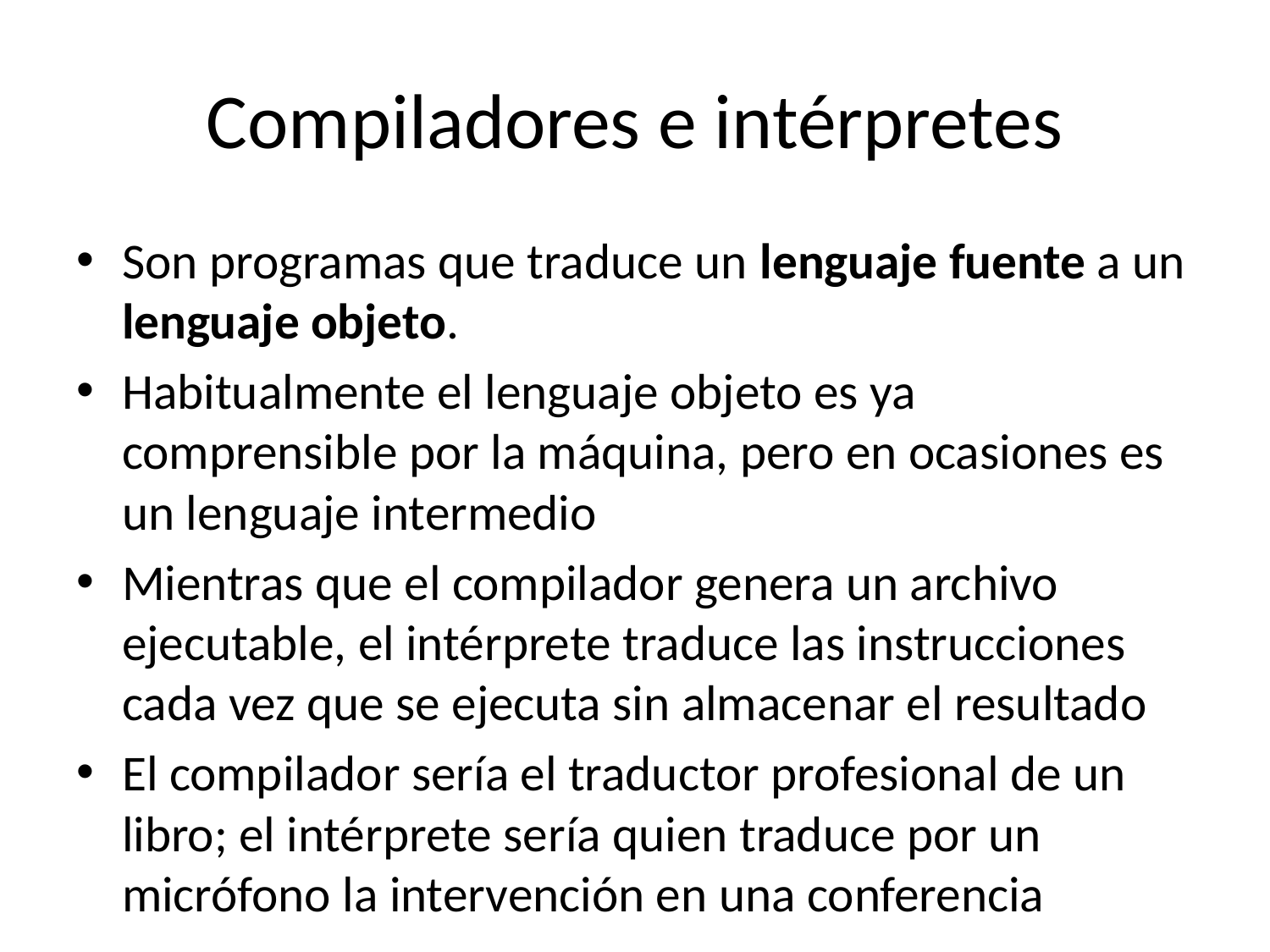

# Compiladores e intérpretes
Son programas que traduce un lenguaje fuente a un lenguaje objeto.
Habitualmente el lenguaje objeto es ya comprensible por la máquina, pero en ocasiones es un lenguaje intermedio
Mientras que el compilador genera un archivo ejecutable, el intérprete traduce las instrucciones cada vez que se ejecuta sin almacenar el resultado
El compilador sería el traductor profesional de un libro; el intérprete sería quien traduce por un micrófono la intervención en una conferencia